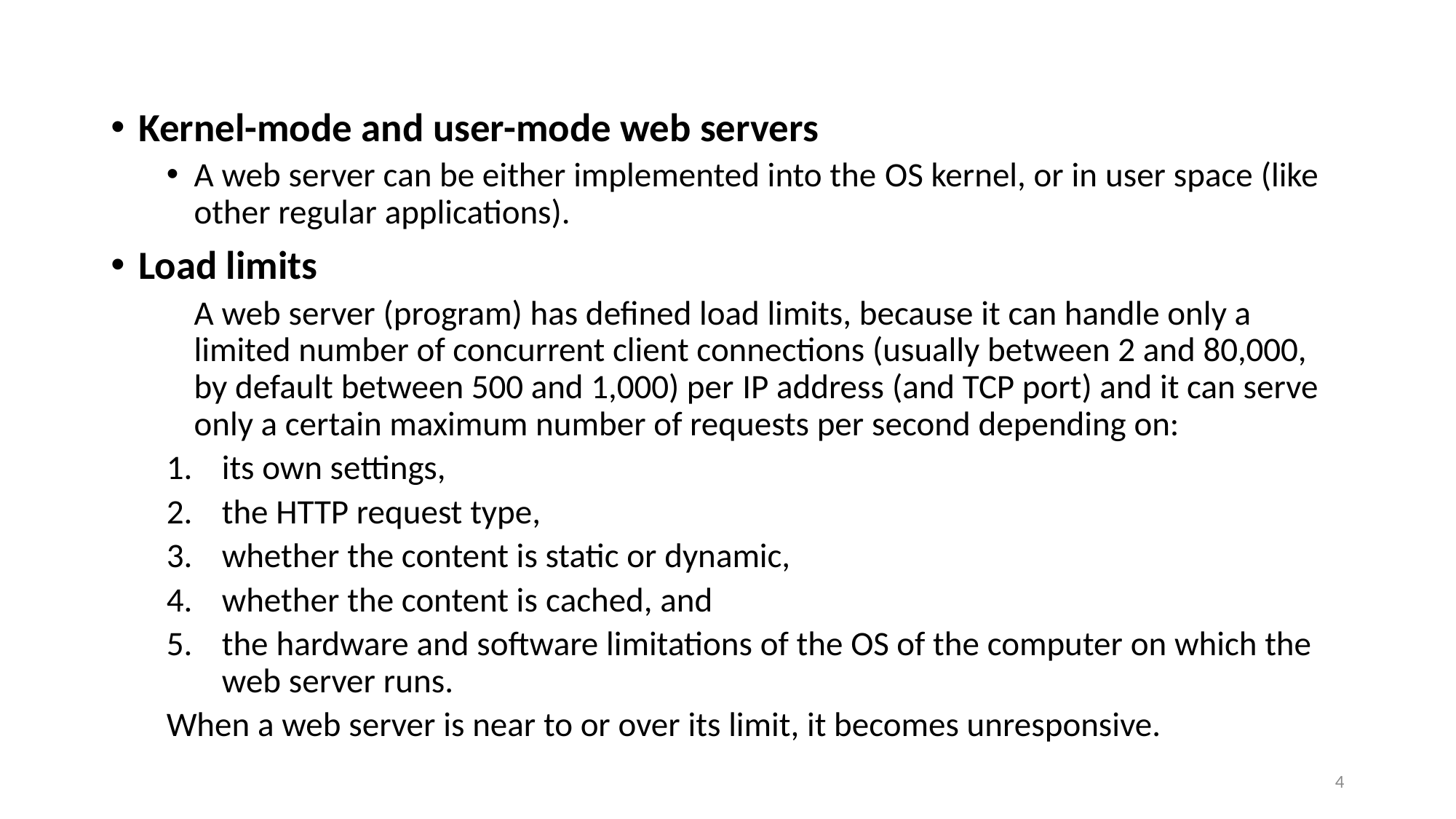

Kernel-mode and user-mode web servers
A web server can be either implemented into the OS kernel, or in user space (like other regular applications).
Load limits
	A web server (program) has defined load limits, because it can handle only a limited number of concurrent client connections (usually between 2 and 80,000, by default between 500 and 1,000) per IP address (and TCP port) and it can serve only a certain maximum number of requests per second depending on:
its own settings,
the HTTP request type,
whether the content is static or dynamic,
whether the content is cached, and
the hardware and software limitations of the OS of the computer on which the web server runs.
When a web server is near to or over its limit, it becomes unresponsive.

4